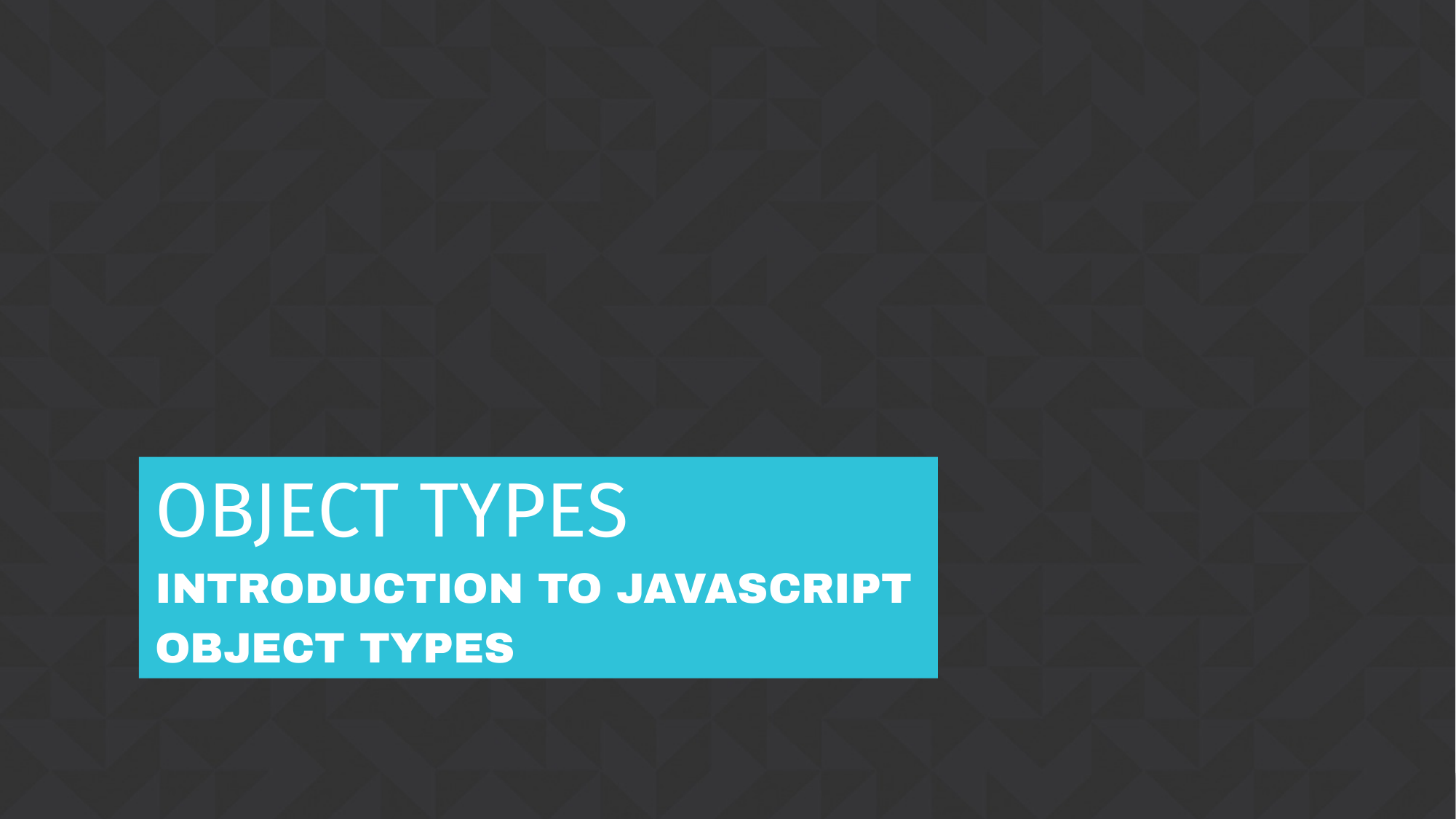

# Object types
Introduction to javascript
object types